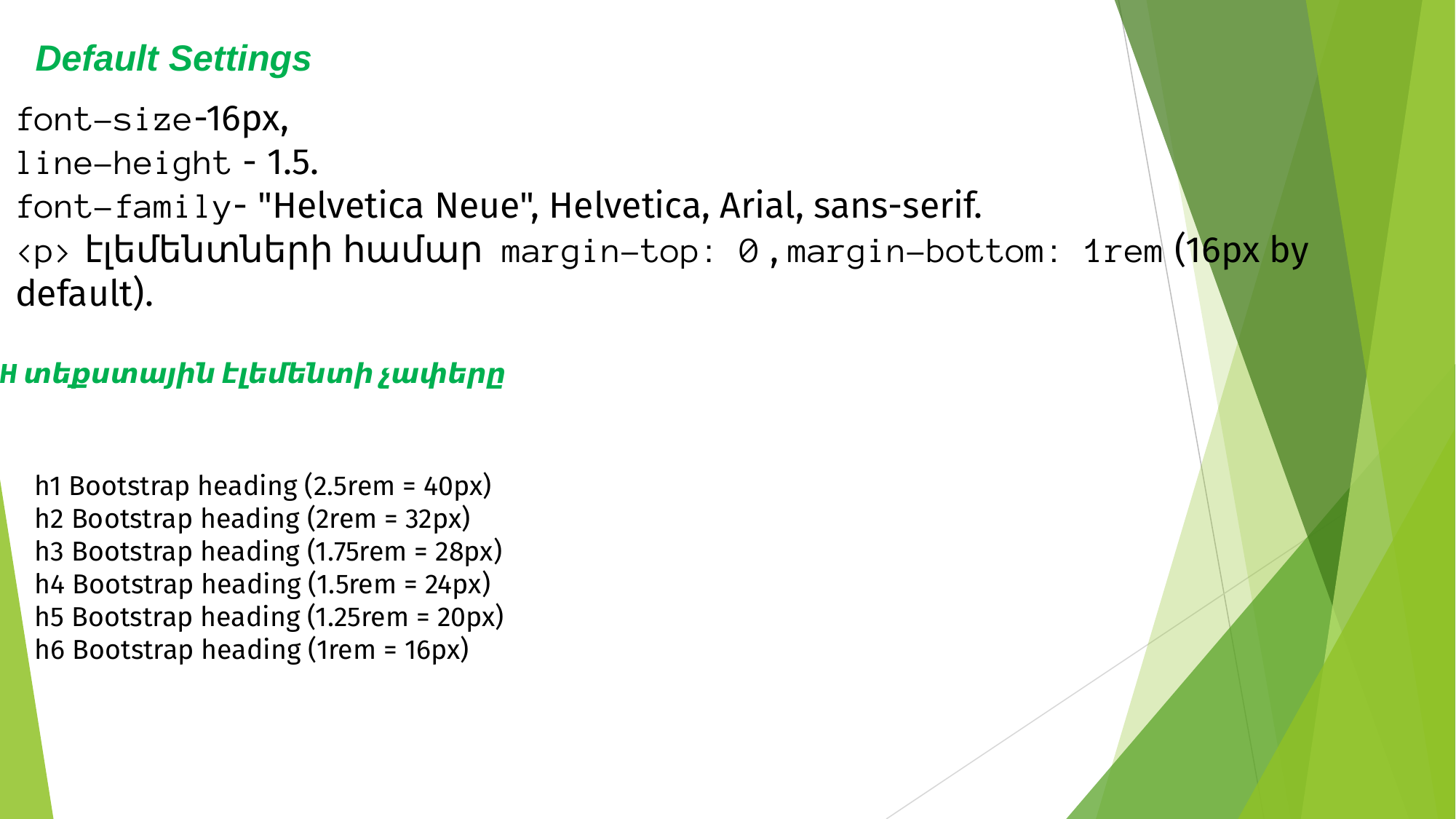

Default Settings
font-size-16px,
line-height - 1.5.
font-family- "Helvetica Neue", Helvetica, Arial, sans-serif.
<p> էլեմենտների համար  margin-top: 0 , margin-bottom: 1rem (16px by default).

H տեքստային էլեմենտի չափերը
h1 Bootstrap heading (2.5rem = 40px)
h2 Bootstrap heading (2rem = 32px)
h3 Bootstrap heading (1.75rem = 28px)
h4 Bootstrap heading (1.5rem = 24px)
h5 Bootstrap heading (1.25rem = 20px)
h6 Bootstrap heading (1rem = 16px)